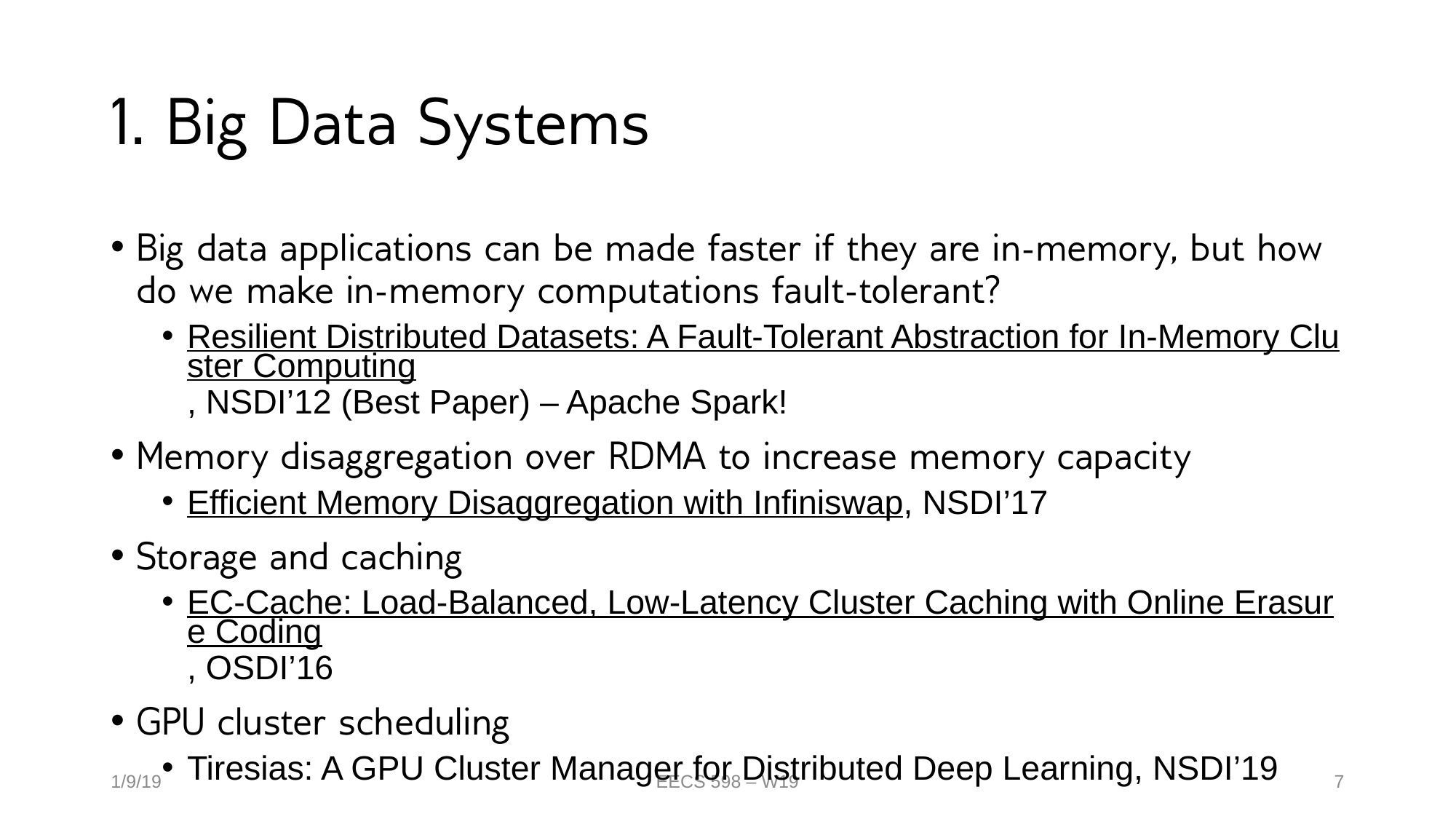

# 1. Big Data Systems
Big data applications can be made faster if they are in-memory, but how do we make in-memory computations fault-tolerant?
Resilient Distributed Datasets: A Fault-Tolerant Abstraction for In-Memory Cluster Computing, NSDI’12 (Best Paper) – Apache Spark!
Memory disaggregation over RDMA to increase memory capacity
Efficient Memory Disaggregation with Infiniswap, NSDI’17
Storage and caching
EC-Cache: Load-Balanced, Low-Latency Cluster Caching with Online Erasure Coding, OSDI’16
GPU cluster scheduling
Tiresias: A GPU Cluster Manager for Distributed Deep Learning, NSDI’19
1/9/19
EECS 598 – W19
7